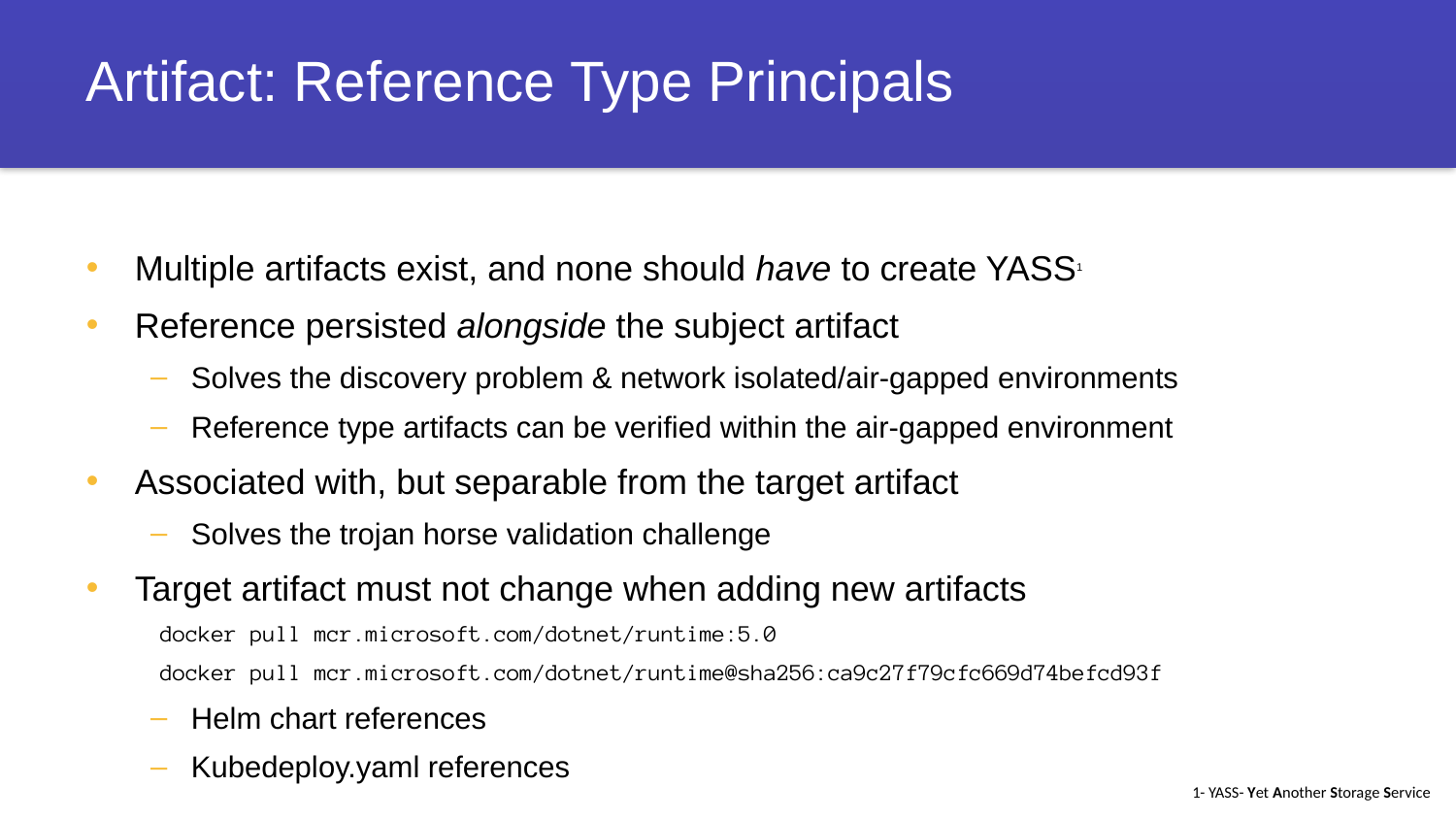

# Artifact: Reference Type Principals
Multiple artifacts exist, and none should have to create YASS1
Reference persisted alongside the subject artifact
Solves the discovery problem & network isolated/air-gapped environments
Reference type artifacts can be verified within the air-gapped environment
Associated with, but separable from the target artifact
Solves the trojan horse validation challenge
Target artifact must not change when adding new artifacts
  docker pull mcr.microsoft.com/dotnet/runtime:5.0
  docker pull mcr.microsoft.com/dotnet/runtime@sha256:ca9c27f79cfc669d74befcd93f
Helm chart references
Kubedeploy.yaml references
1- YASS- Yet Another Storage Service